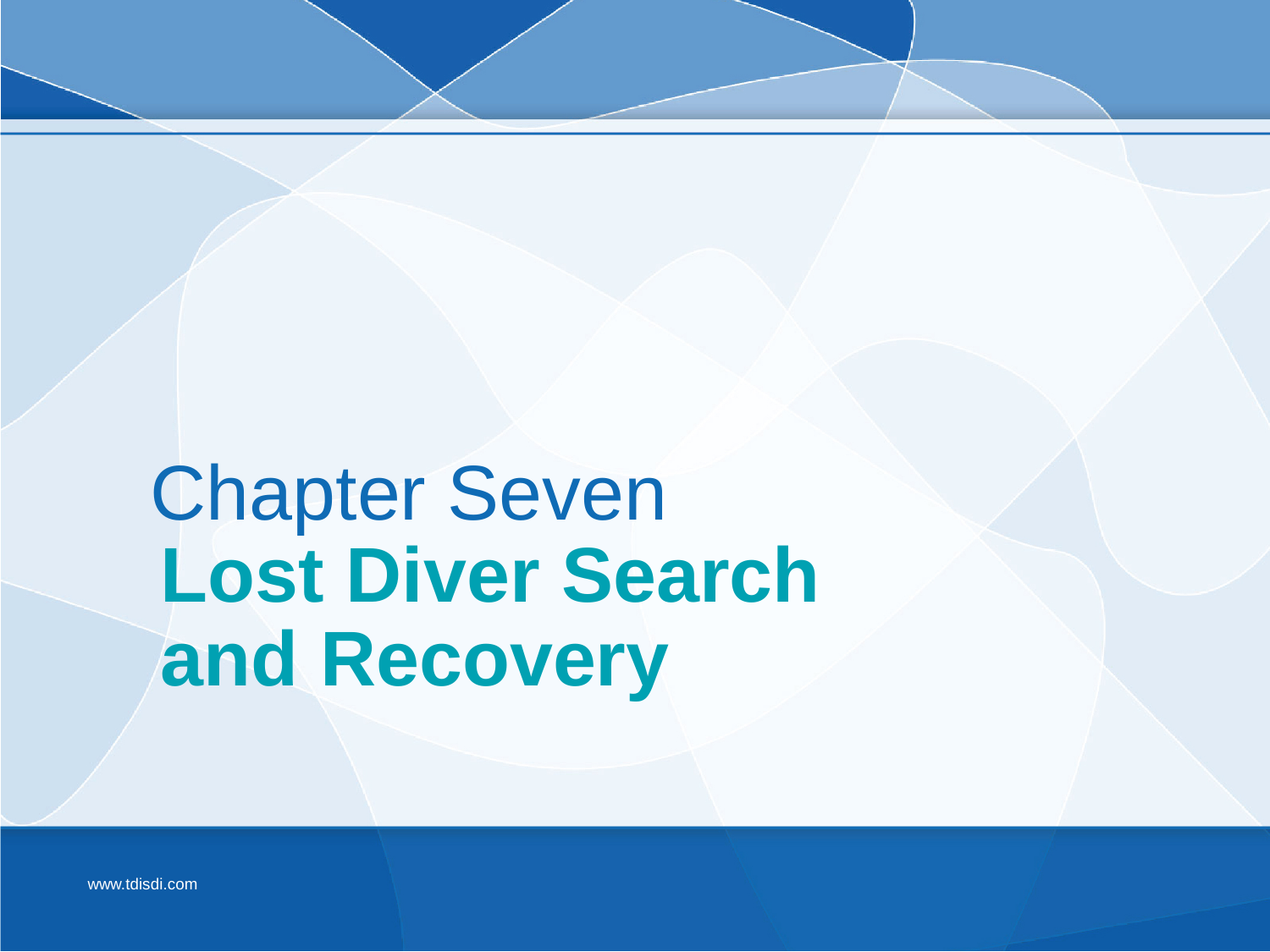

# Chapter Seven
Lost Diver Search and Recovery